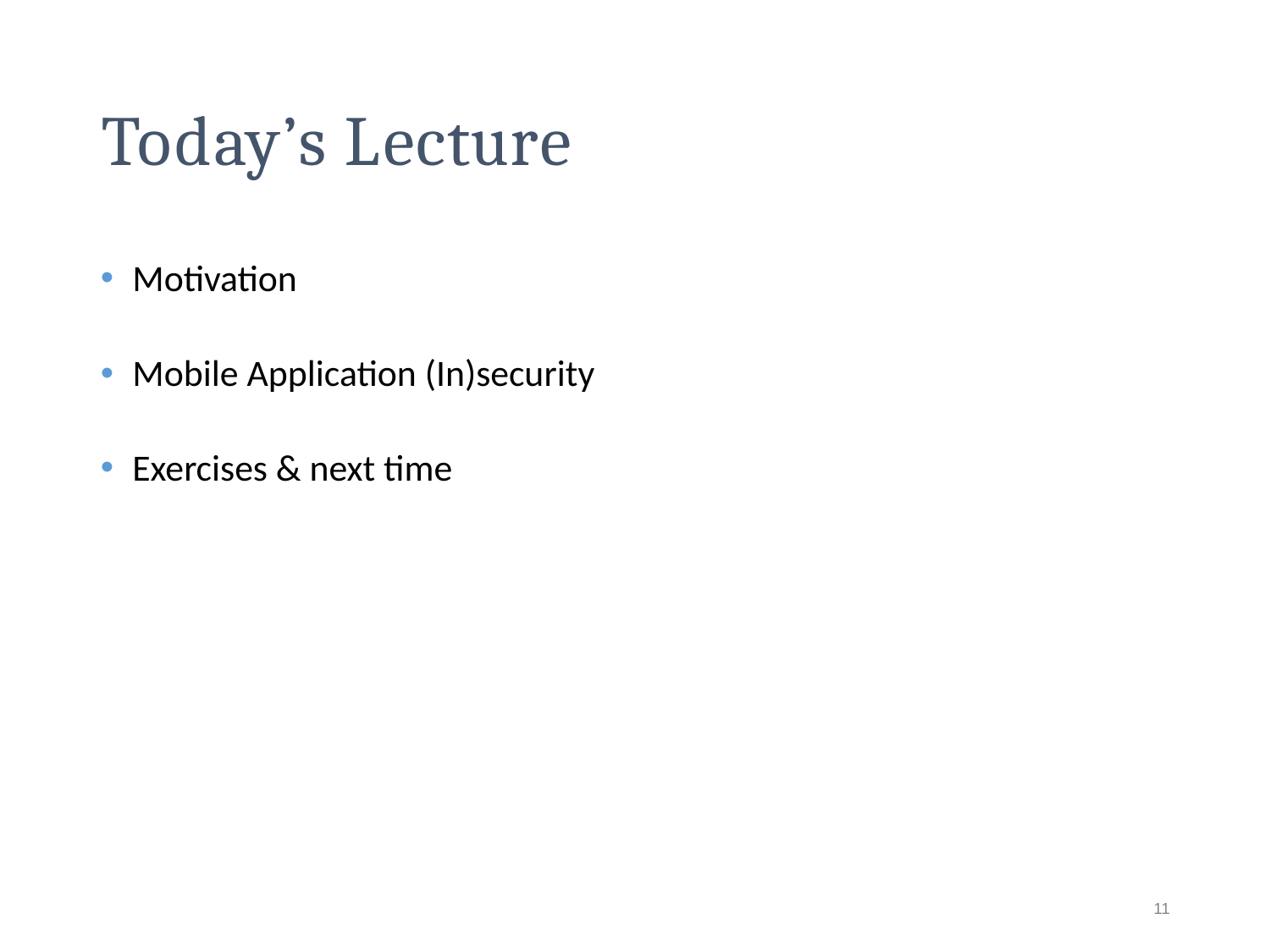

# Today’s Lecture
Motivation

Mobile Application (In)security

Exercises & next time
11